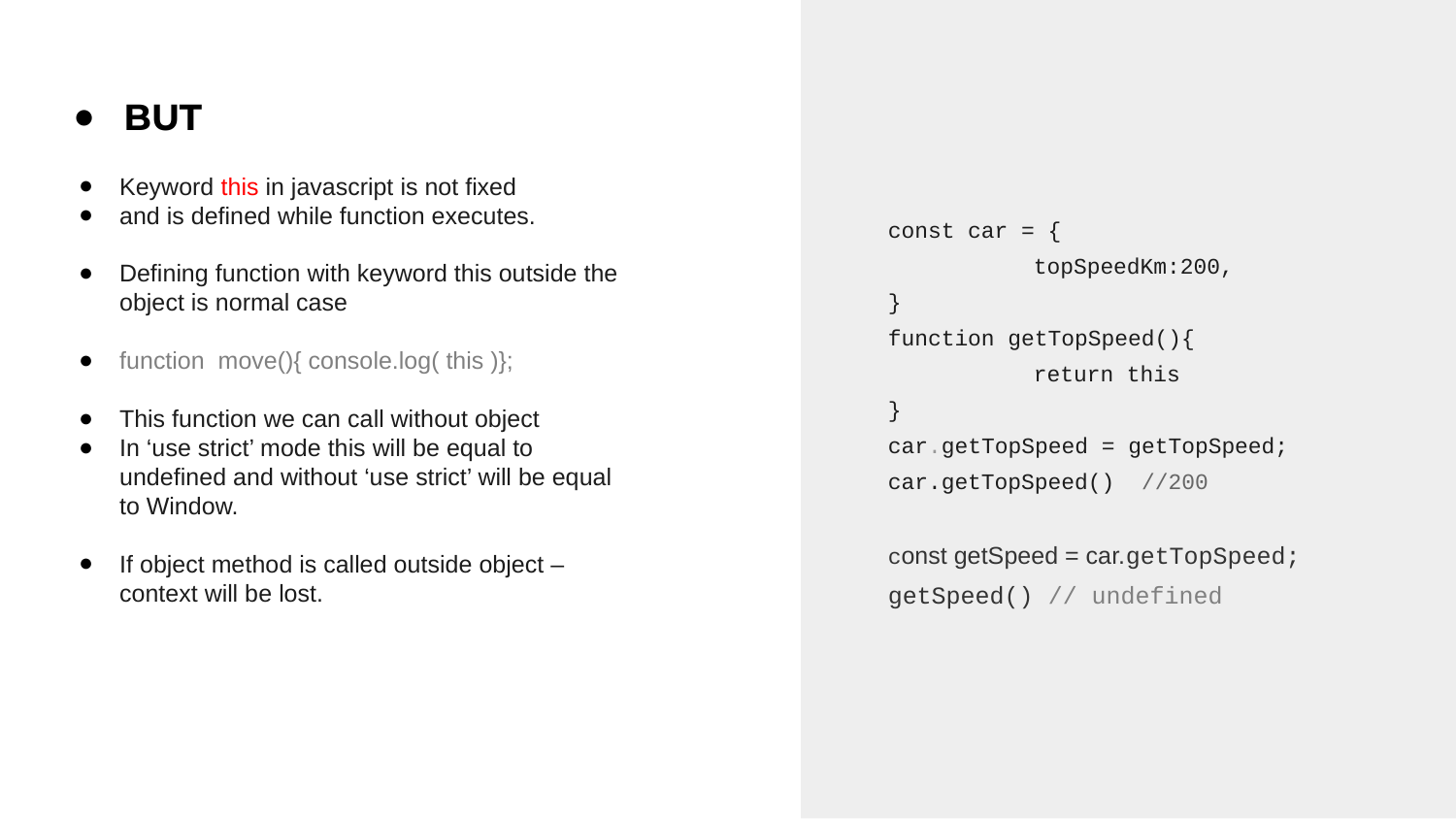

const car = {
	topSpeedKm:200,
}
function getTopSpeed(){
	return this
}
car.getTopSpeed = getTopSpeed;
car.getTopSpeed()  //200

const getSpeed = car.getTopSpeed;
getSpeed() // undefined

BUT

Keyword this in javascript is not fixed
and is defined while function executes.

Defining function with keyword this outside the object is normal case

function  move(){ console.log( this )};

This function we can call without object
In ‘use strict’ mode this will be equal to undefined and without ‘use strict’ will be equal to Window.

If object method is called outside object – context will be lost.